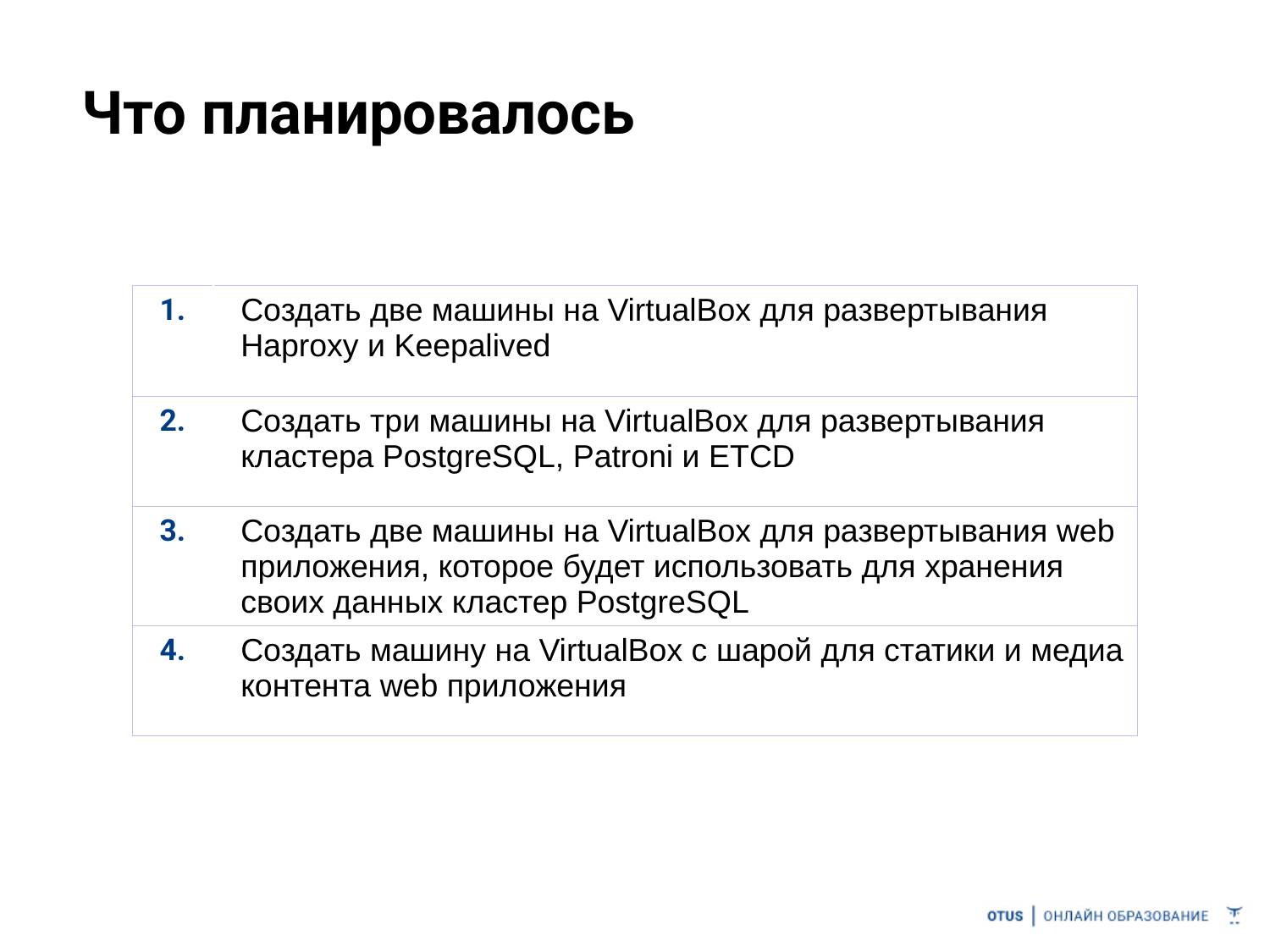

Что планировалось
| 1. | Создать две машины на VirtualBox для развертывания Haproxy и Keepalived |
| --- | --- |
| 2. | Создать три машины на VirtualBox для развертывания кластера PostgreSQL, Patroni и ETCD |
| 3. | Создать две машины на VirtualBox для развертывания web приложения, которое будет использовать для хранения своих данных кластер PostgreSQL |
| 4. | Создать машину на VirtualBox с шарой для статики и медиа контента web приложения |